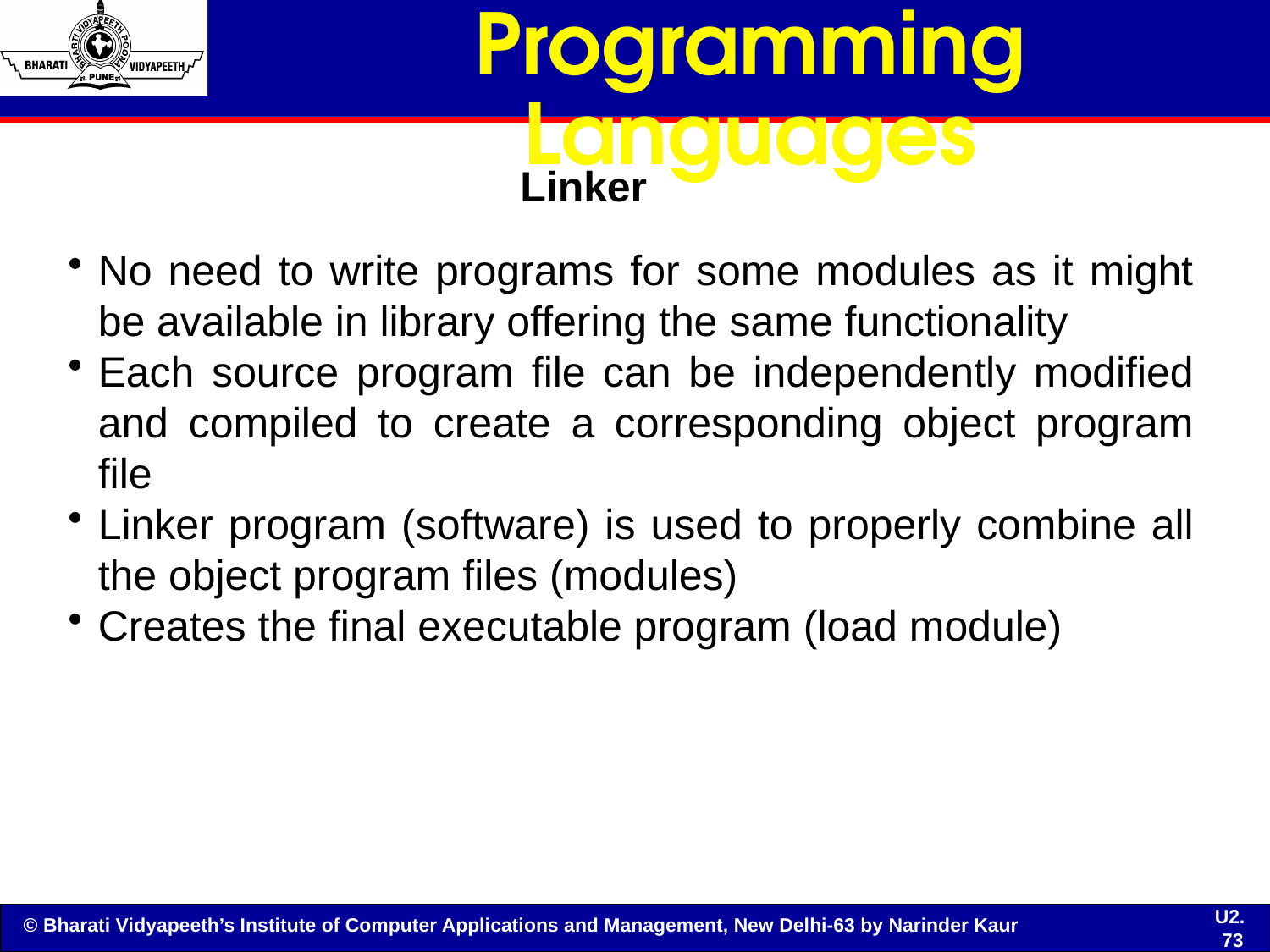

# Programming Languages
Linker
No need to write programs for some modules as it might be available in library offering the same functionality
Each source program file can be independently modified and compiled to create a corresponding object program file
Linker program (software) is used to properly combine all the object program files (modules)
Creates the final executable program (load module)